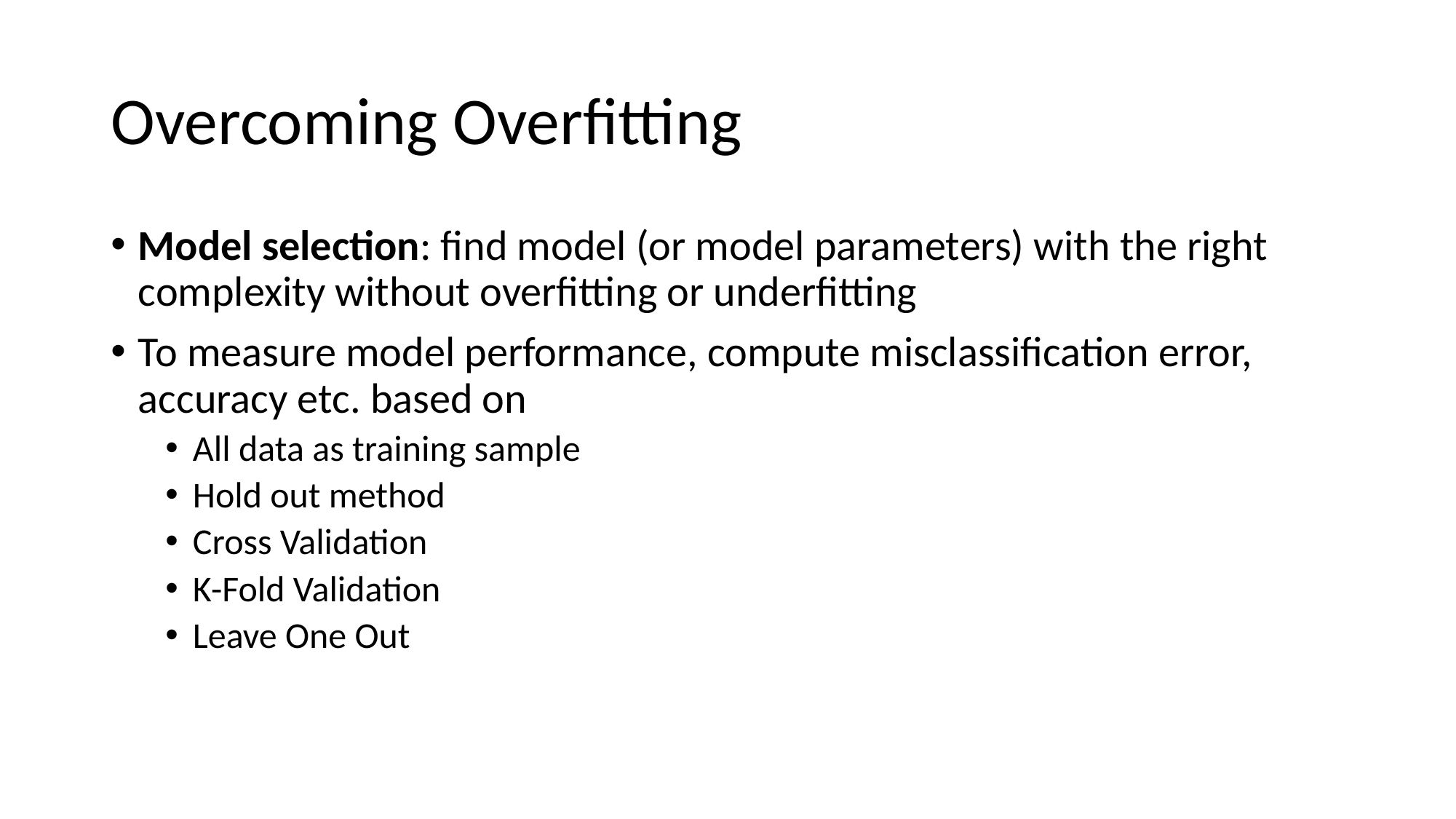

# Overcoming Overfitting
Model selection: find model (or model parameters) with the right complexity without overfitting or underfitting
To measure model performance, compute misclassification error, accuracy etc. based on
All data as training sample
Hold out method
Cross Validation
K-Fold Validation
Leave One Out